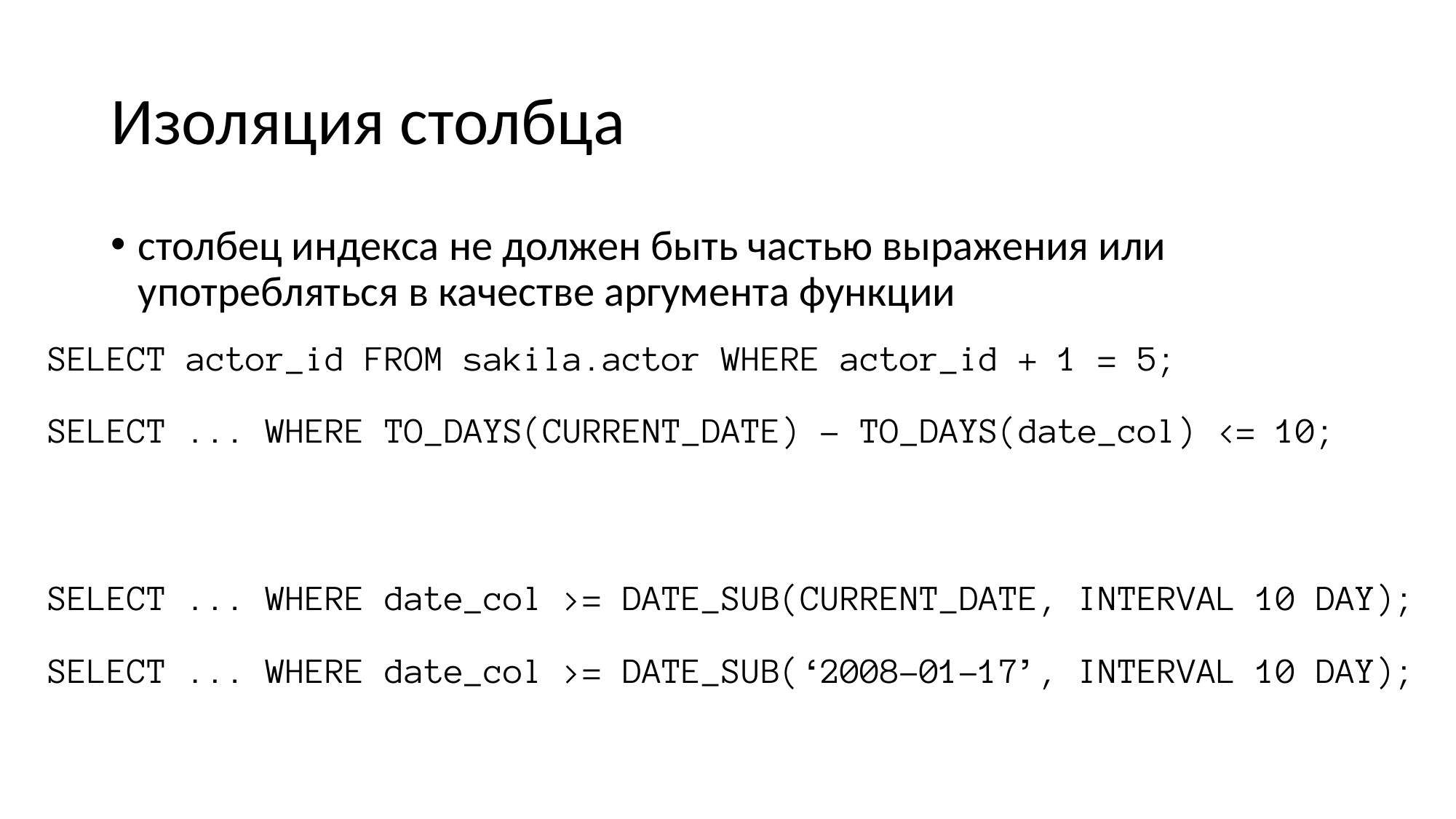

# Изоляция столбца
столбец индекса не должен быть частью выражения или употребляться в качестве аргумента функции
SELECT actor_id FROM sakila.actor WHERE actor_id + 1 = 5;
SELECT ... WHERE TO_DAYS(CURRENT_DATE) - TO_DAYS(date_col) <= 10;
SELECT ... WHERE date_col >= DATE_SUB(CURRENT_DATE, INTERVAL 10 DAY);
SELECT ... WHERE date_col >= DATE_SUB(‘2008-01-17’, INTERVAL 10 DAY);